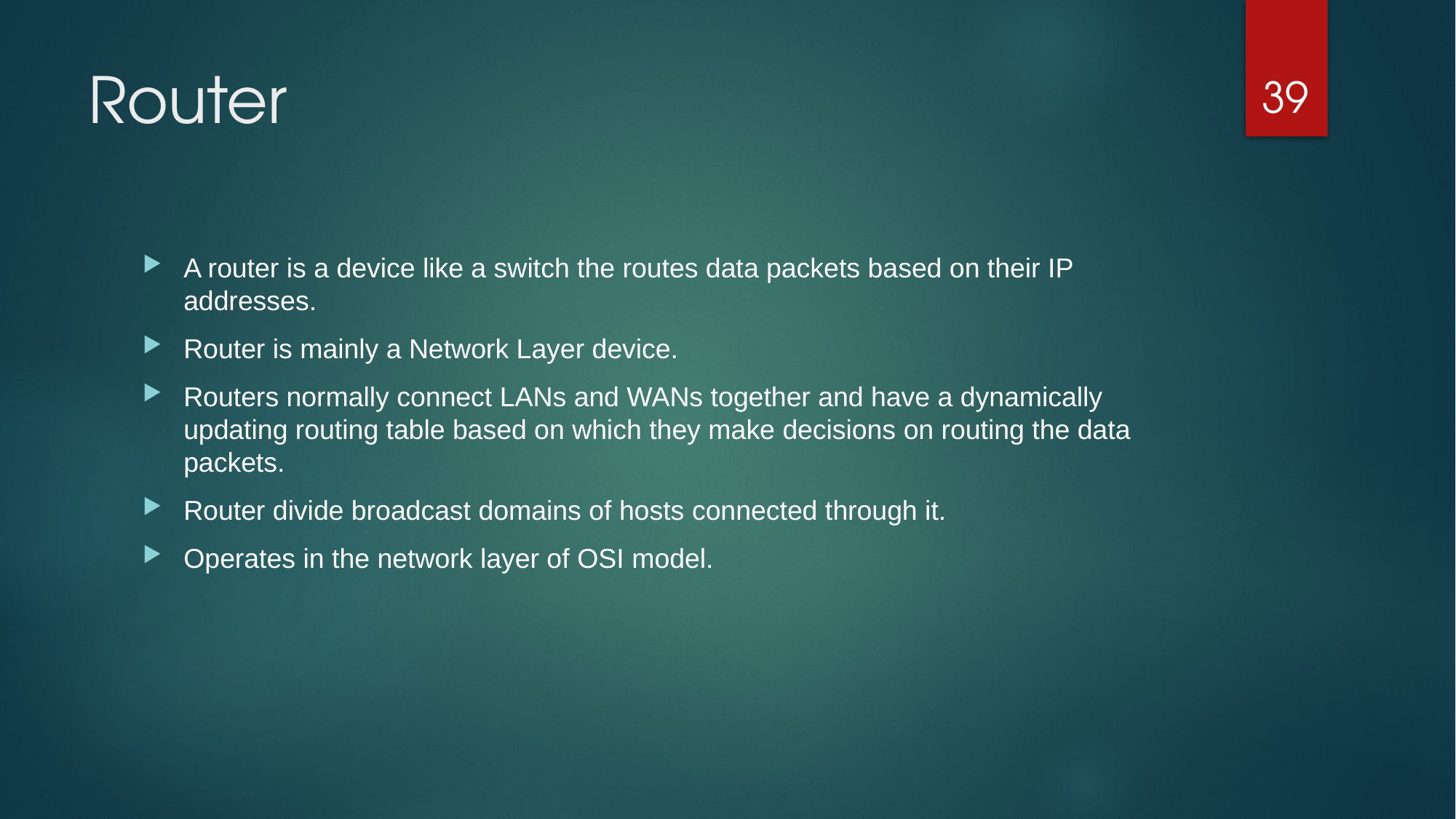

39
# Router
A router is a device like a switch the routes data packets based on their IP addresses.
Router is mainly a Network Layer device.
Routers normally connect LANs and WANs together and have a dynamically updating routing table based on which they make decisions on routing the data packets.
Router divide broadcast domains of hosts connected through it.
Operates in the network layer of OSI model.